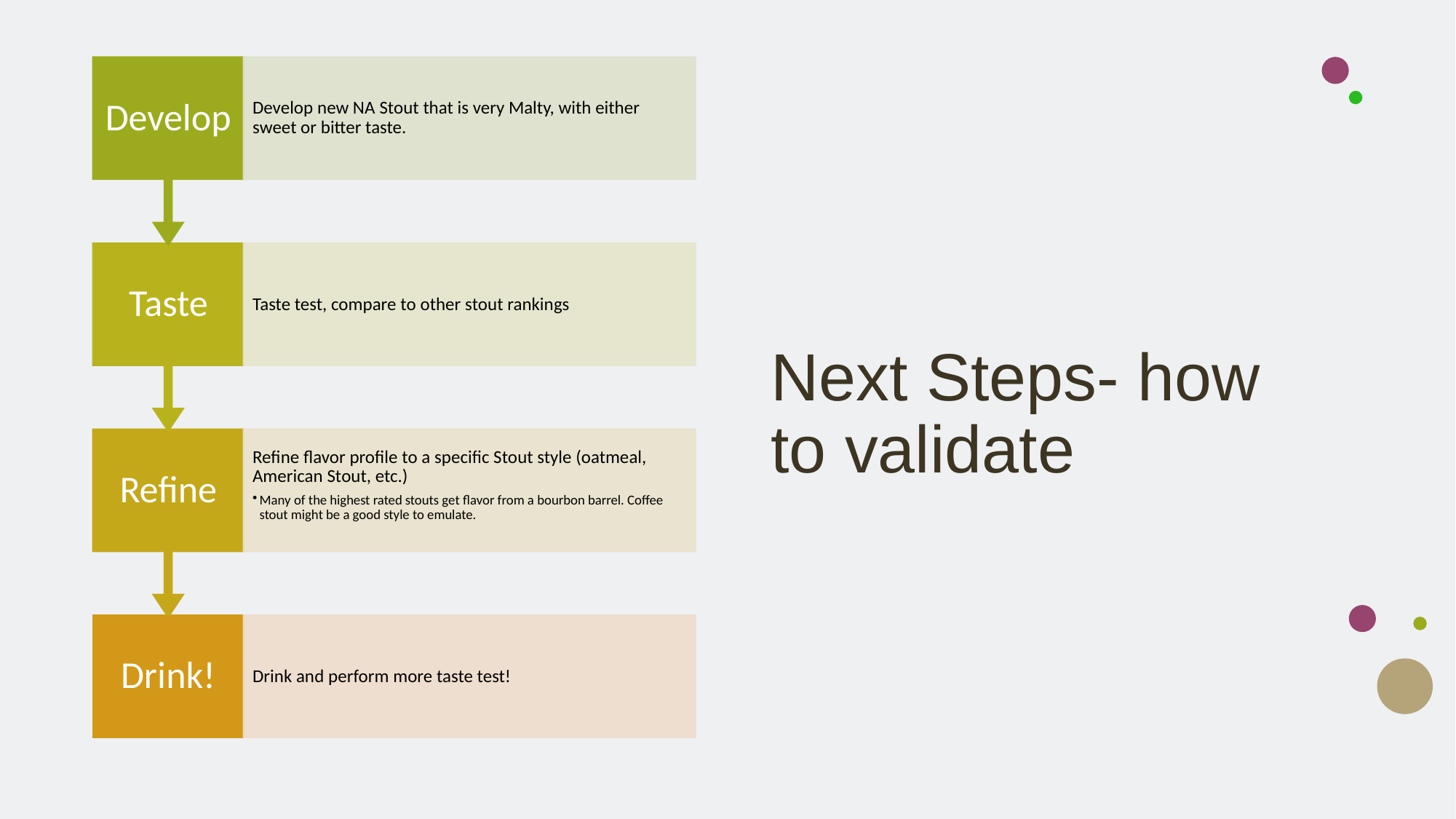

Drink!
Drink and perform more taste test!
Refine
Refine flavor profile to a specific Stout style (oatmeal, American Stout, etc.)
Many of the highest rated stouts get flavor from a bourbon barrel. Coffee stout might be a good style to emulate.
Taste
Taste test, compare to other stout rankings
Develop
Develop new NA Stout that is very Malty, with either sweet or bitter taste.

# Next Steps- how to validate